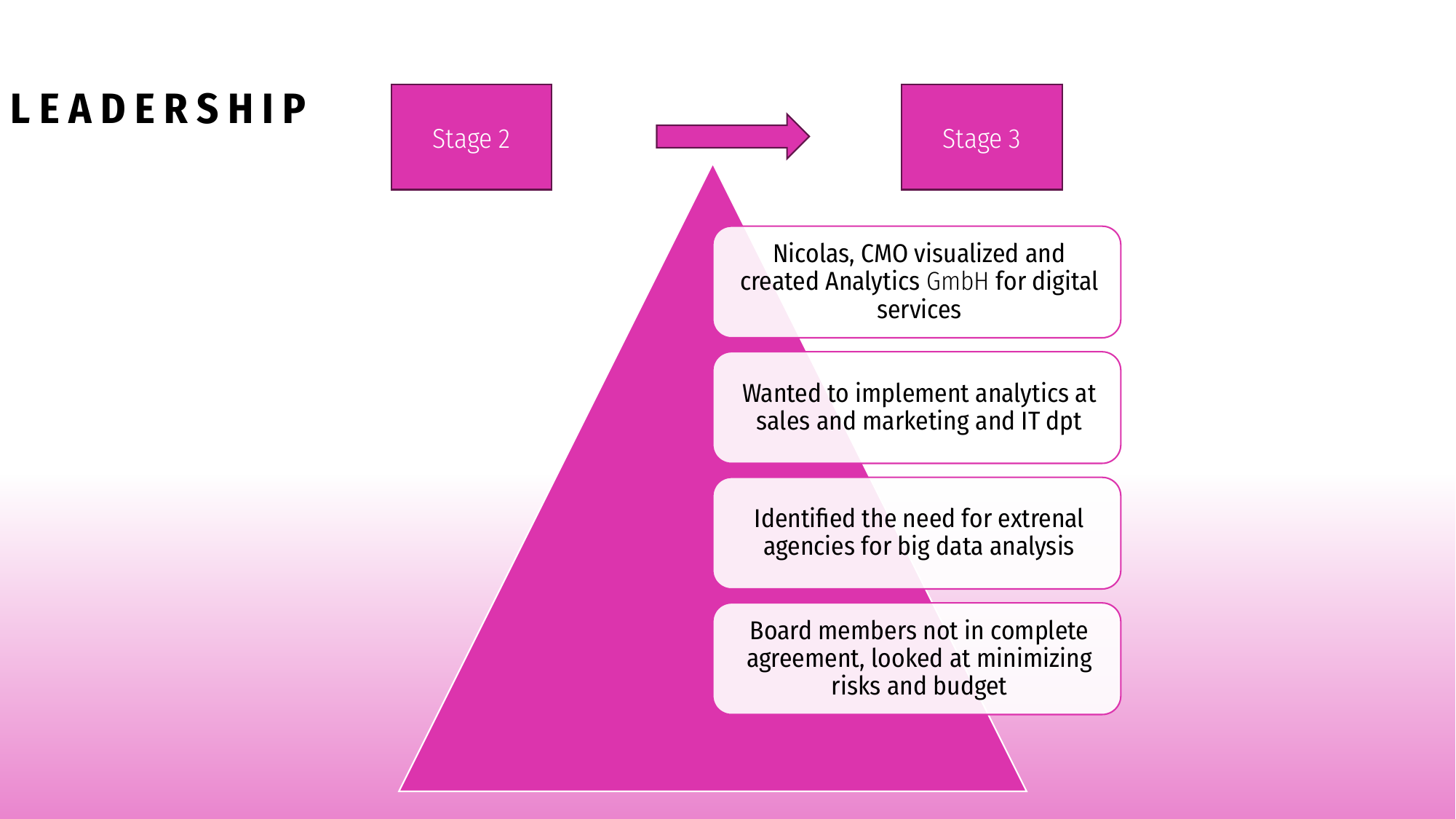

# Leadership
Stage 3
Stage 2

Nicolas, CMO visualized and created Analytics GmbH for digital services
Wanted to implement analytics at sales and marketing and IT dpt
Identified the need for extrenal agencies for big data analysis
Board members not in complete agreement, looked at minimizing risks and budget